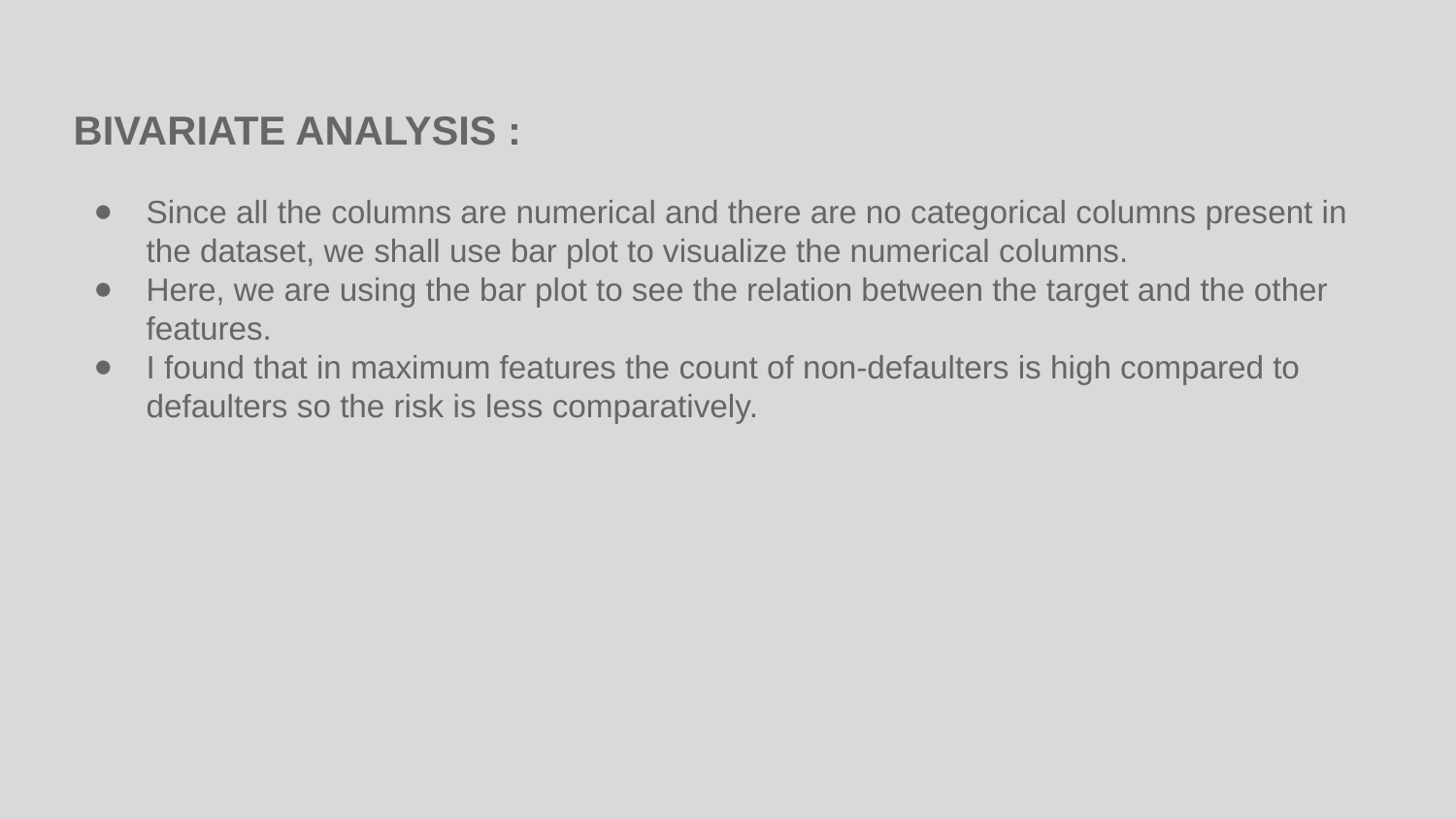

BIVARIATE ANALYSIS :

Since all the columns are numerical and there are no categorical columns present in the dataset, we shall use bar plot to visualize the numerical columns.
Here, we are using the bar plot to see the relation between the target and the other features.
I found that in maximum features the count of non-defaulters is high compared to defaulters so the risk is less comparatively.